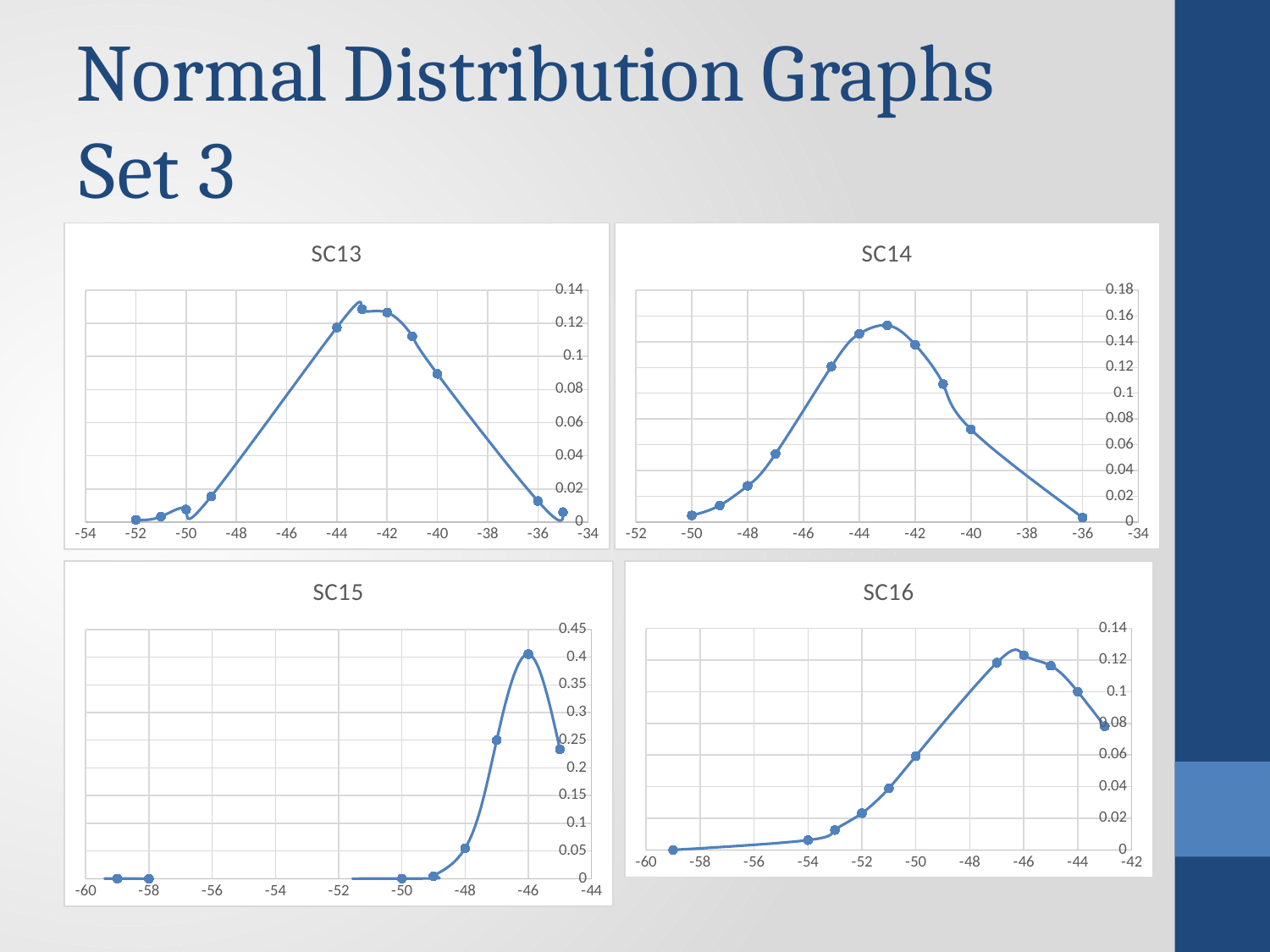

# Normal Distribution Graphs Set 3

### Chart: SC13

| Category |  |
|---|---|

### Chart: SC14

| Category |  |
|---|---|

### Chart: SC15

| Category |  |
|---|---|

### Chart: SC16

| Category |  |
|---|---|